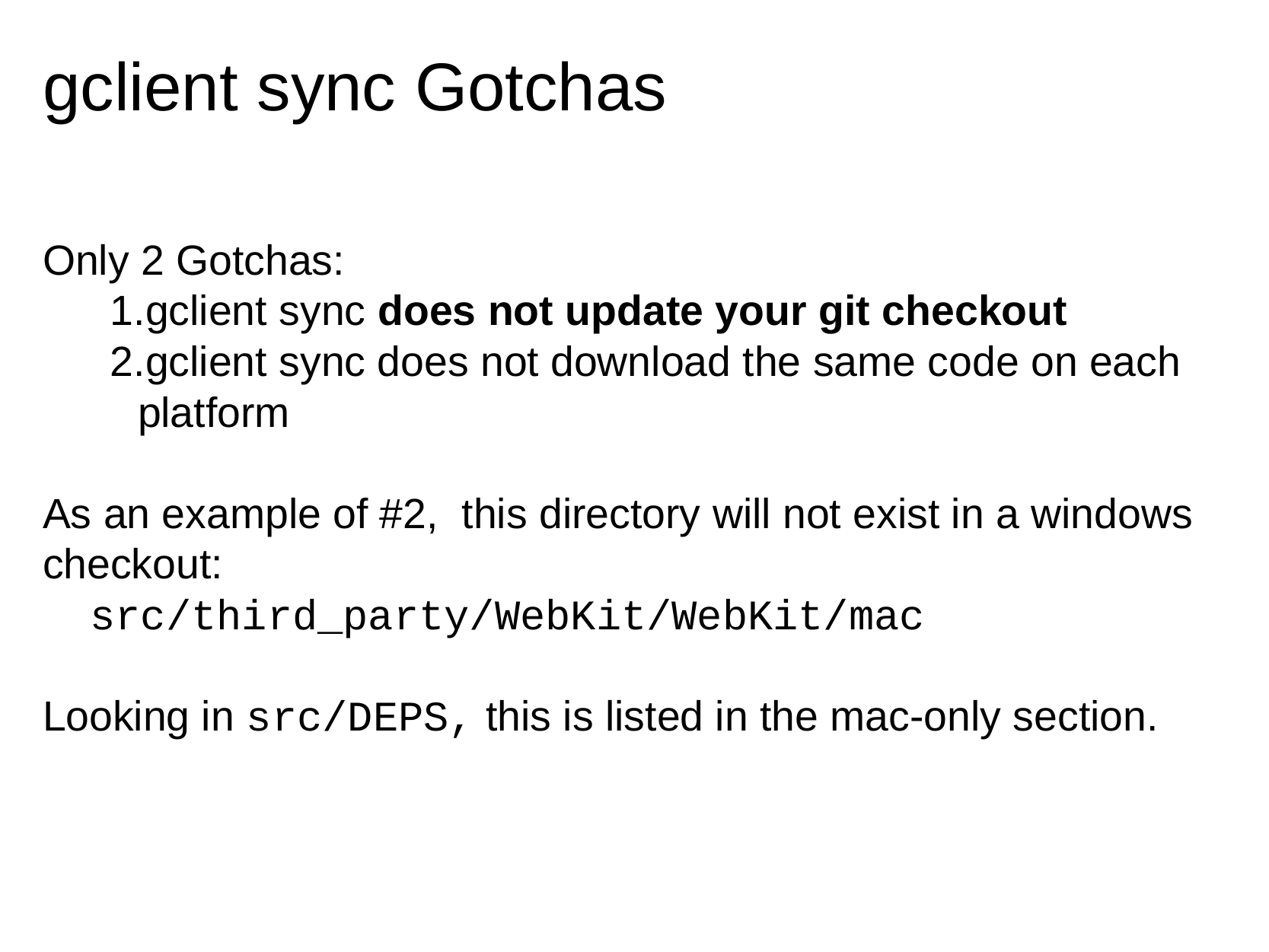

# gclient sync Gotchas
Only 2 Gotchas:
gclient sync does not update your git checkout
gclient sync does not download the same code on each platform

As an example of #2,  this directory will not exist in a windows checkout:
src/third_party/WebKit/WebKit/mac

Looking in src/DEPS, this is listed in the mac-only section.